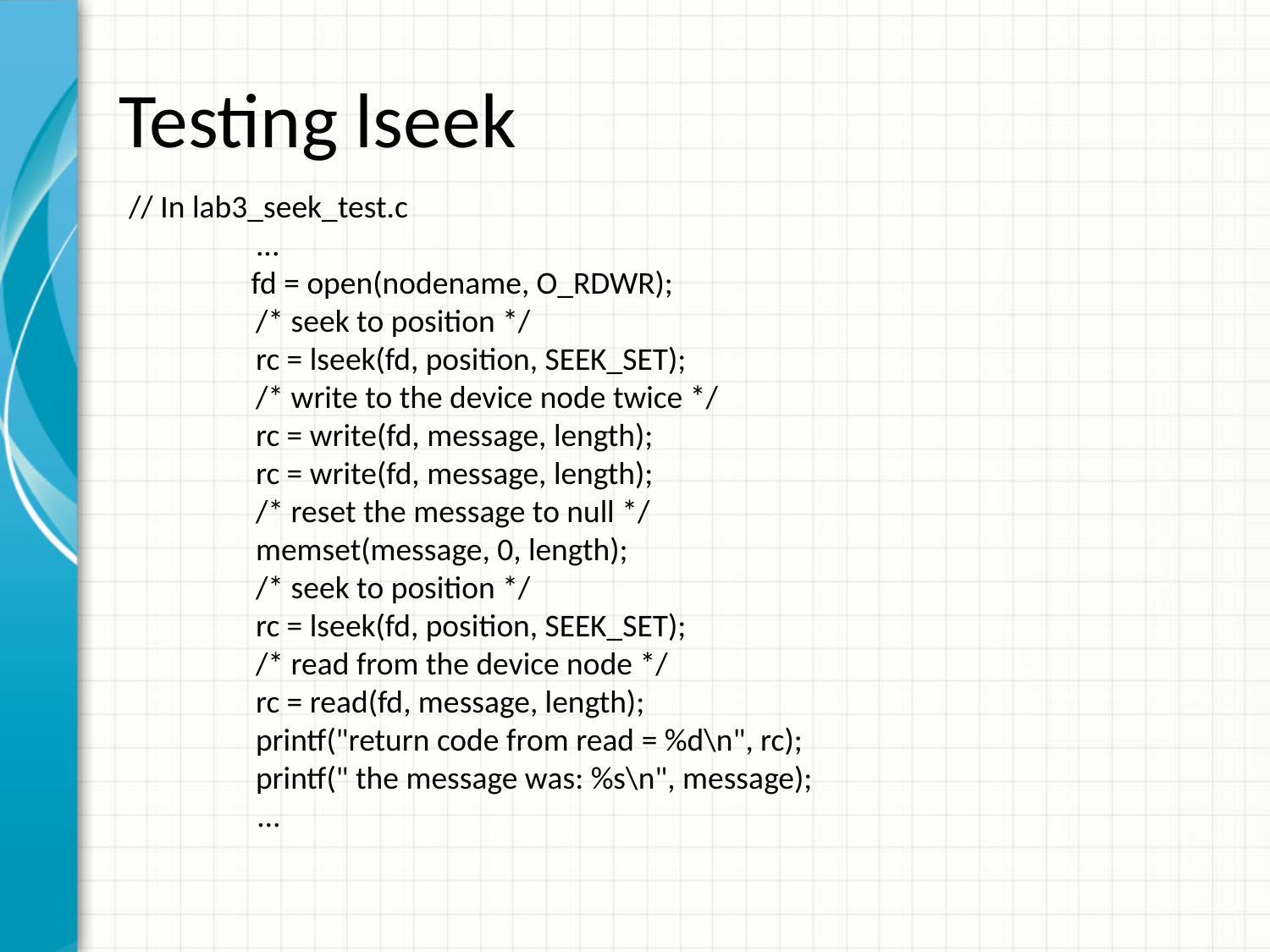

# Testing lseek
// In lab3_seek_test.c
	...
                 fd = open(nodename, O_RDWR);
	/* seek to position */
	rc = lseek(fd, position, SEEK_SET);
	/* write to the device node twice */
	rc = write(fd, message, length);
	rc = write(fd, message, length);
	/* reset the message to null */
	memset(message, 0, length);
	/* seek to position */
	rc = lseek(fd, position, SEEK_SET);
	/* read from the device node */
	rc = read(fd, message, length);
	printf("return code from read = %d\n", rc);
	printf(" the message was: %s\n", message);
                  …